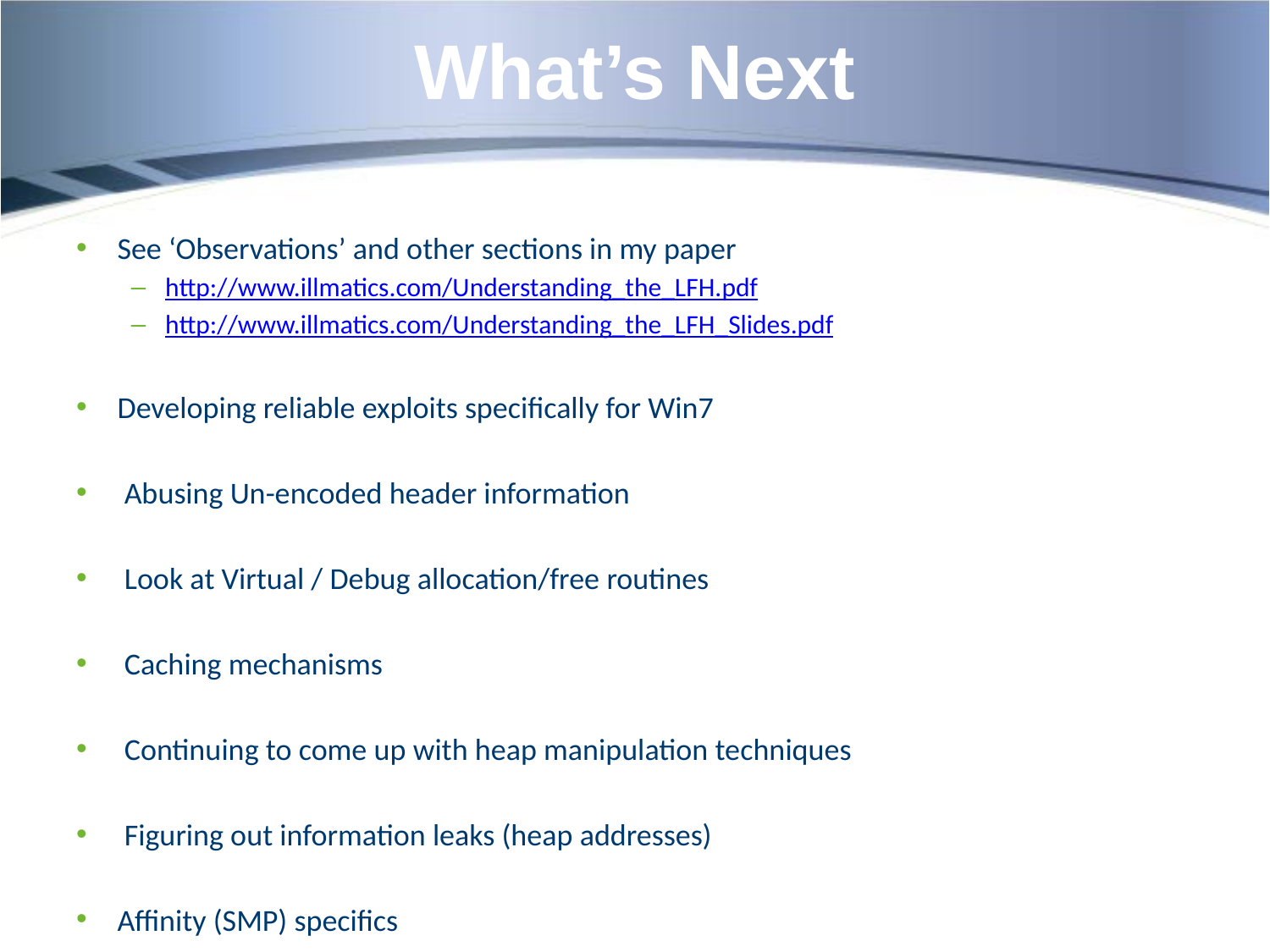

# What’s Next
See ‘Observations’ and other sections in my paper
http://www.illmatics.com/Understanding_the_LFH.pdf
http://www.illmatics.com/Understanding_the_LFH_Slides.pdf

Developing reliable exploits specifically for Win7

 Abusing Un-encoded header information

 Look at Virtual / Debug allocation/free routines

 Caching mechanisms

 Continuing to come up with heap manipulation techniques

 Figuring out information leaks (heap addresses)

Affinity (SMP) specifics